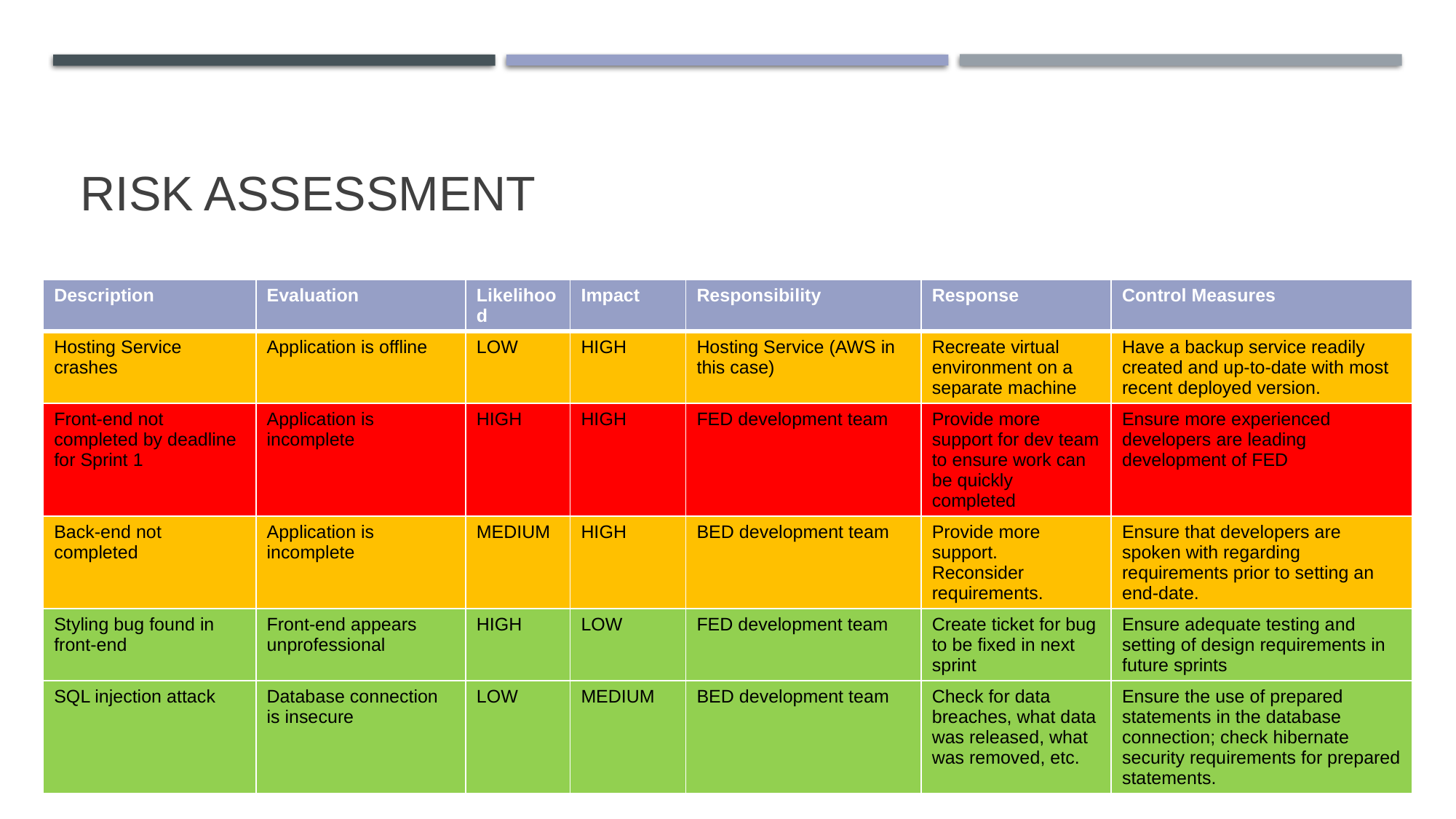

# Risk Assessment
| Description | Evaluation | Likelihood | Impact | Responsibility | Response | Control Measures |
| --- | --- | --- | --- | --- | --- | --- |
| Hosting Service crashes | Application is offline | LOW | HIGH | Hosting Service (AWS in this case) | Recreate virtual environment on a separate machine | Have a backup service readily created and up-to-date with most recent deployed version. |
| Front-end not completed by deadline for Sprint 1 | Application is incomplete | HIGH | HIGH | FED development team | Provide more support for dev team to ensure work can be quickly completed | Ensure more experienced developers are leading development of FED |
| Back-end not completed | Application is incomplete | MEDIUM | HIGH | BED development team | Provide more support. Reconsider requirements. | Ensure that developers are spoken with regarding requirements prior to setting an end-date. |
| Styling bug found in front-end | Front-end appears unprofessional | HIGH | LOW | FED development team | Create ticket for bug to be fixed in next sprint | Ensure adequate testing and setting of design requirements in future sprints |
| SQL injection attack | Database connection is insecure | LOW | MEDIUM | BED development team | Check for data breaches, what data was released, what was removed, etc. | Ensure the use of prepared statements in the database connection; check hibernate security requirements for prepared statements. |